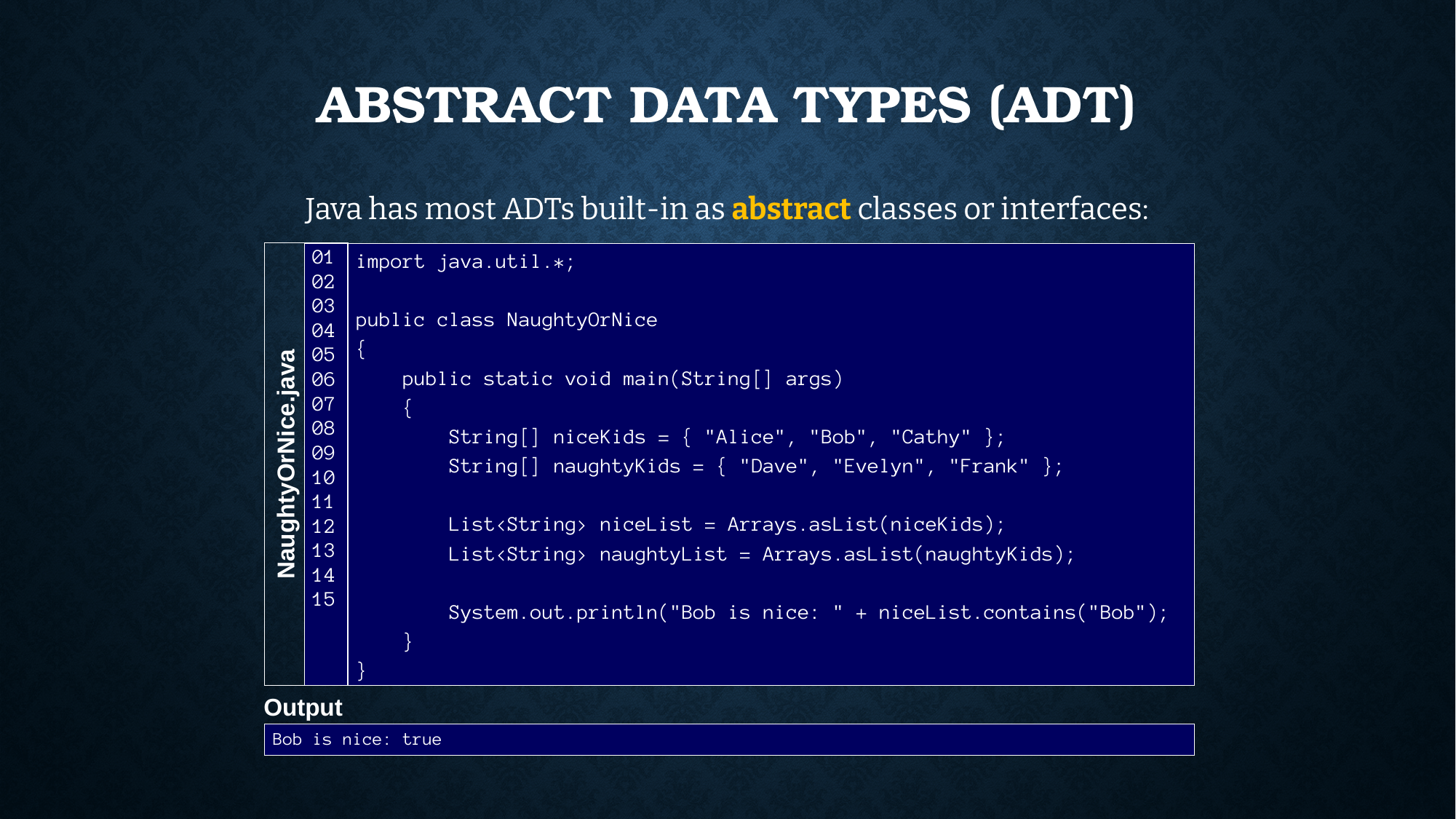

# Abstract Data Types (ADT)
Java has most ADTs built-in as abstract classes or interfaces:
| 01 02 03 04 05 06 07 08 09 10 11 12 13 14 15 |
| --- |
import java.util.*;

public class NaughtyOrNice
{
    public static void main(String[] args)
    {
        String[] niceKids = { "Alice", "Bob", "Cathy" };
        String[] naughtyKids = { "Dave", "Evelyn", "Frank" };

        List<String> niceList = Arrays.asList(niceKids);
        List<String> naughtyList = Arrays.asList(naughtyKids);

        System.out.println("Bob is nice: " + niceList.contains("Bob");
    }
}
NaughtyOrNice.java
Output
Bob is nice: true